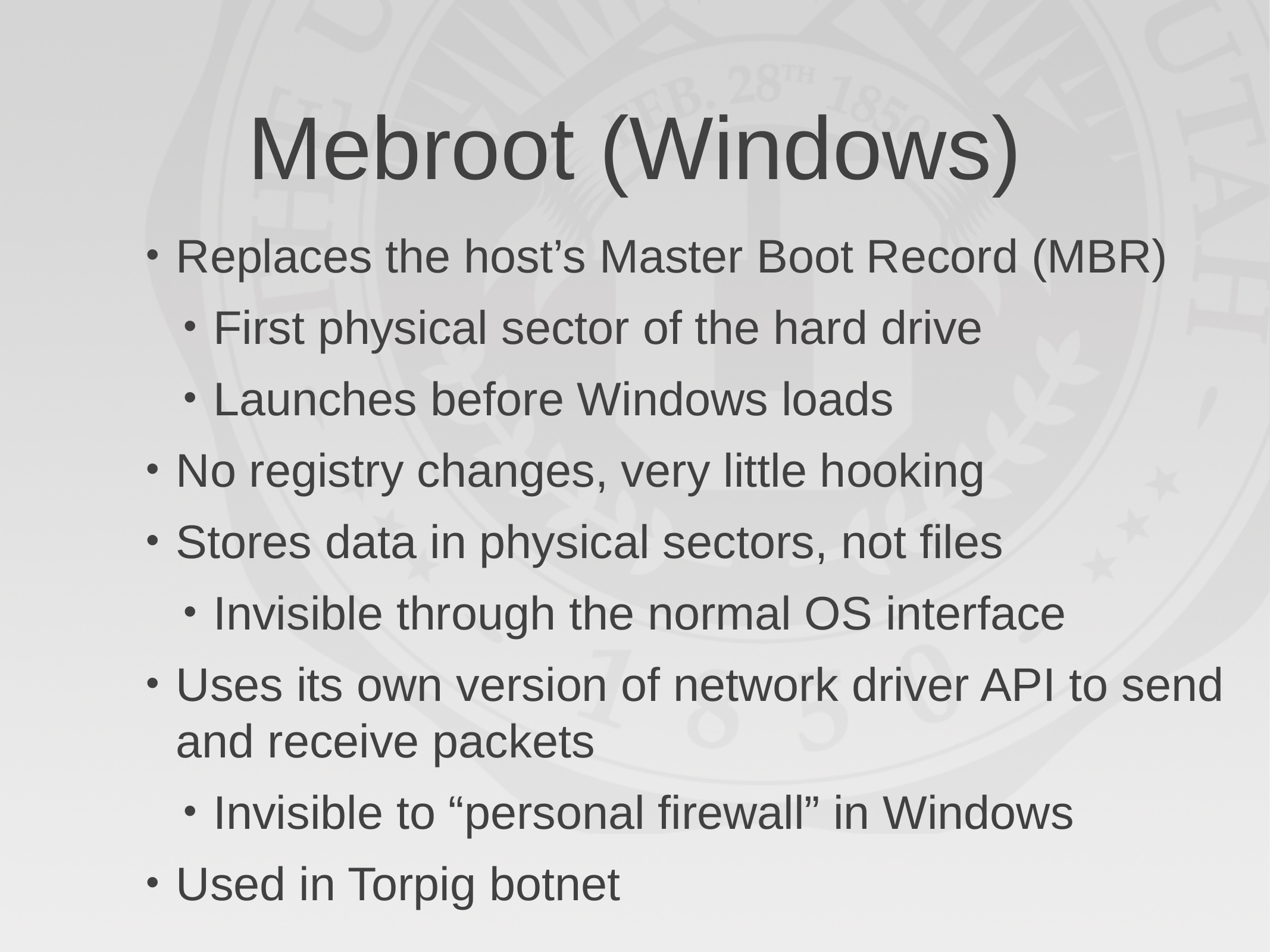

# Mebroot (Windows)
Replaces the host’s Master Boot Record (MBR)
First physical sector of the hard drive
Launches before Windows loads
No registry changes, very little hooking
Stores data in physical sectors, not files
Invisible through the normal OS interface
Uses its own version of network driver API to send and receive packets
Invisible to “personal firewall” in Windows
Used in Torpig botnet